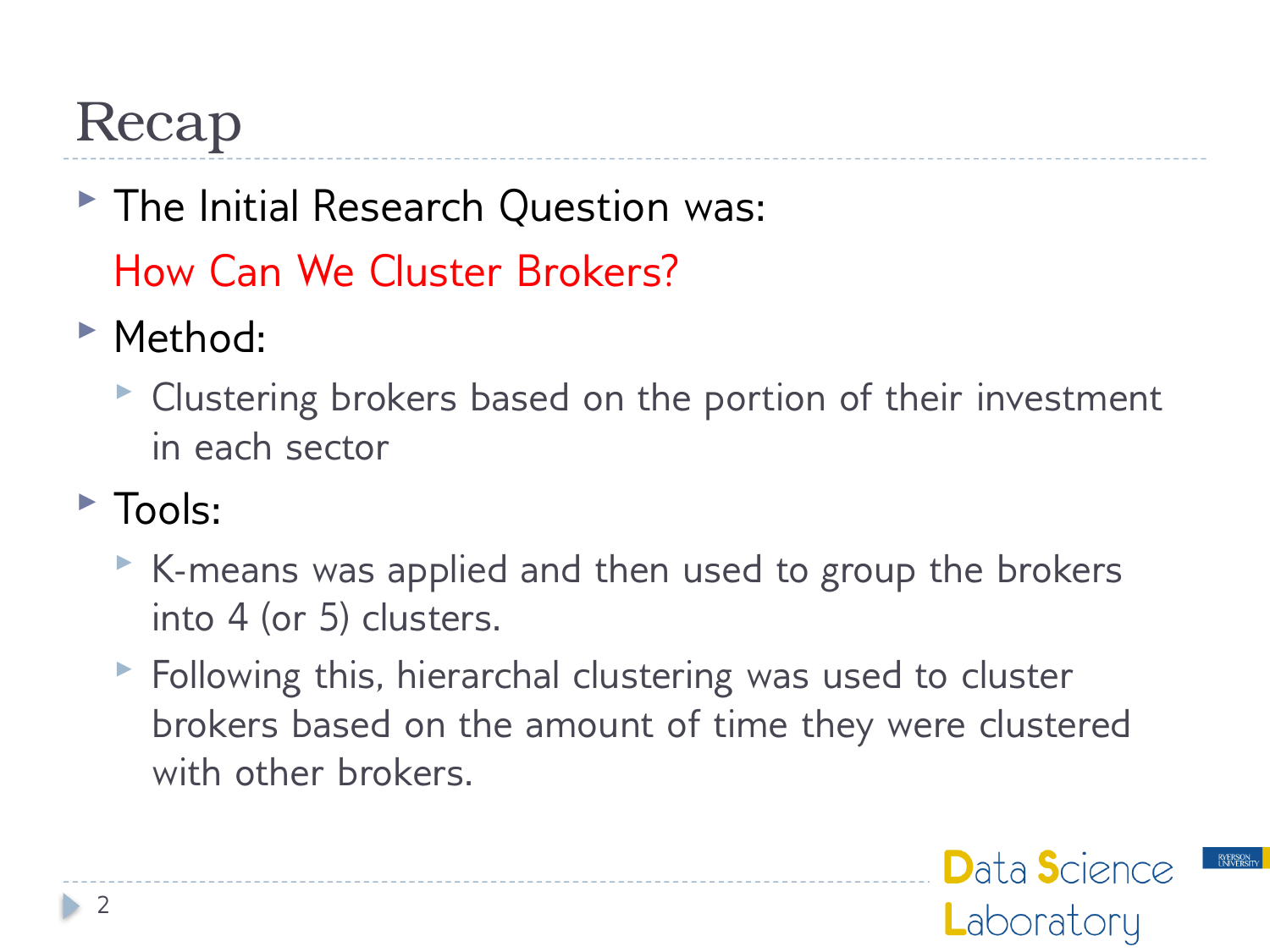

# Recap
The Initial Research Question was:
	How Can We Cluster Brokers?
Method:
Clustering brokers based on the portion of their investment in each sector
Tools:
K-means was applied and then used to group the brokers into 4 (or 5) clusters.
Following this, hierarchal clustering was used to cluster brokers based on the amount of time they were clustered with other brokers.
2